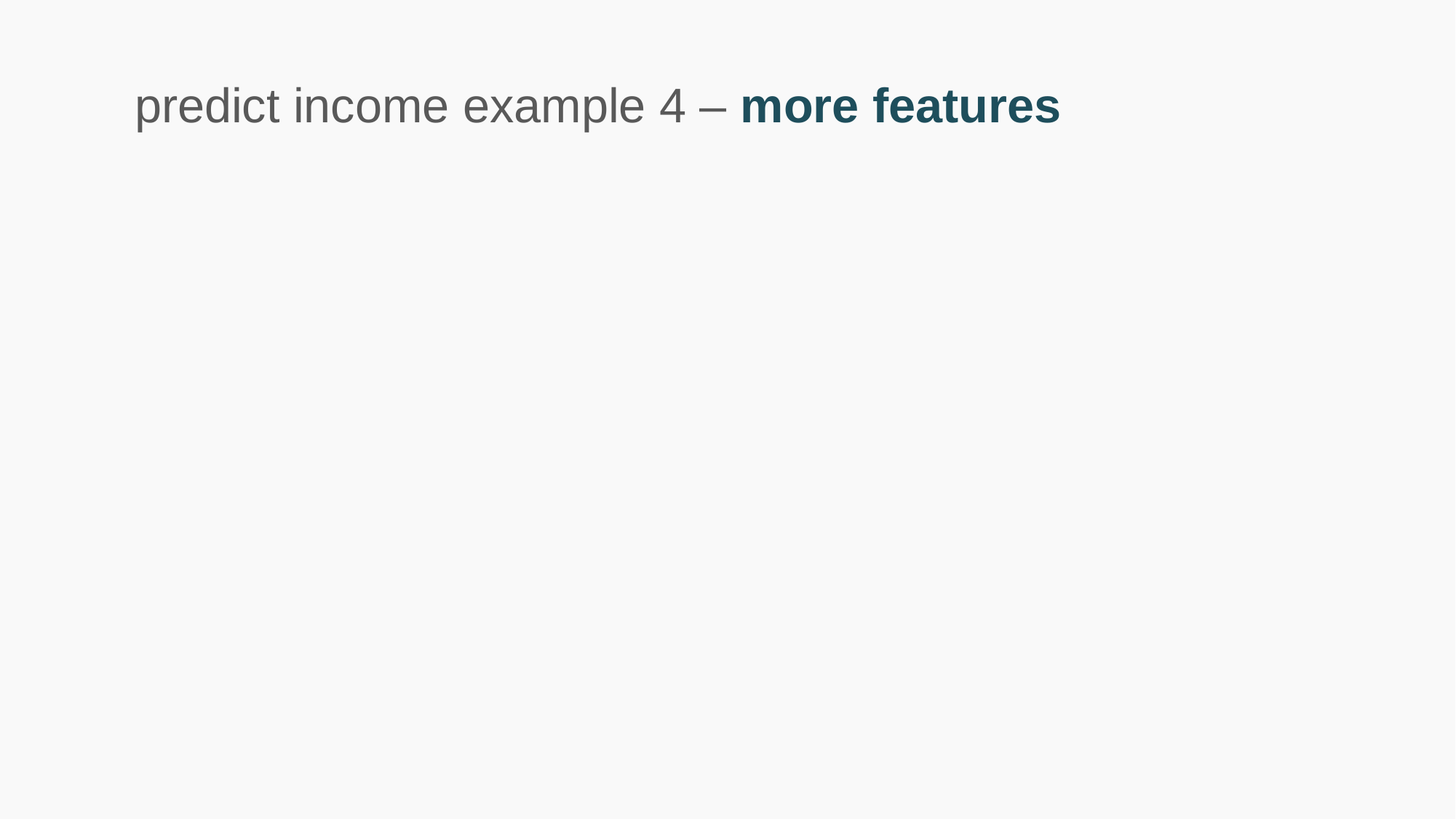

predict income example 4 – more features